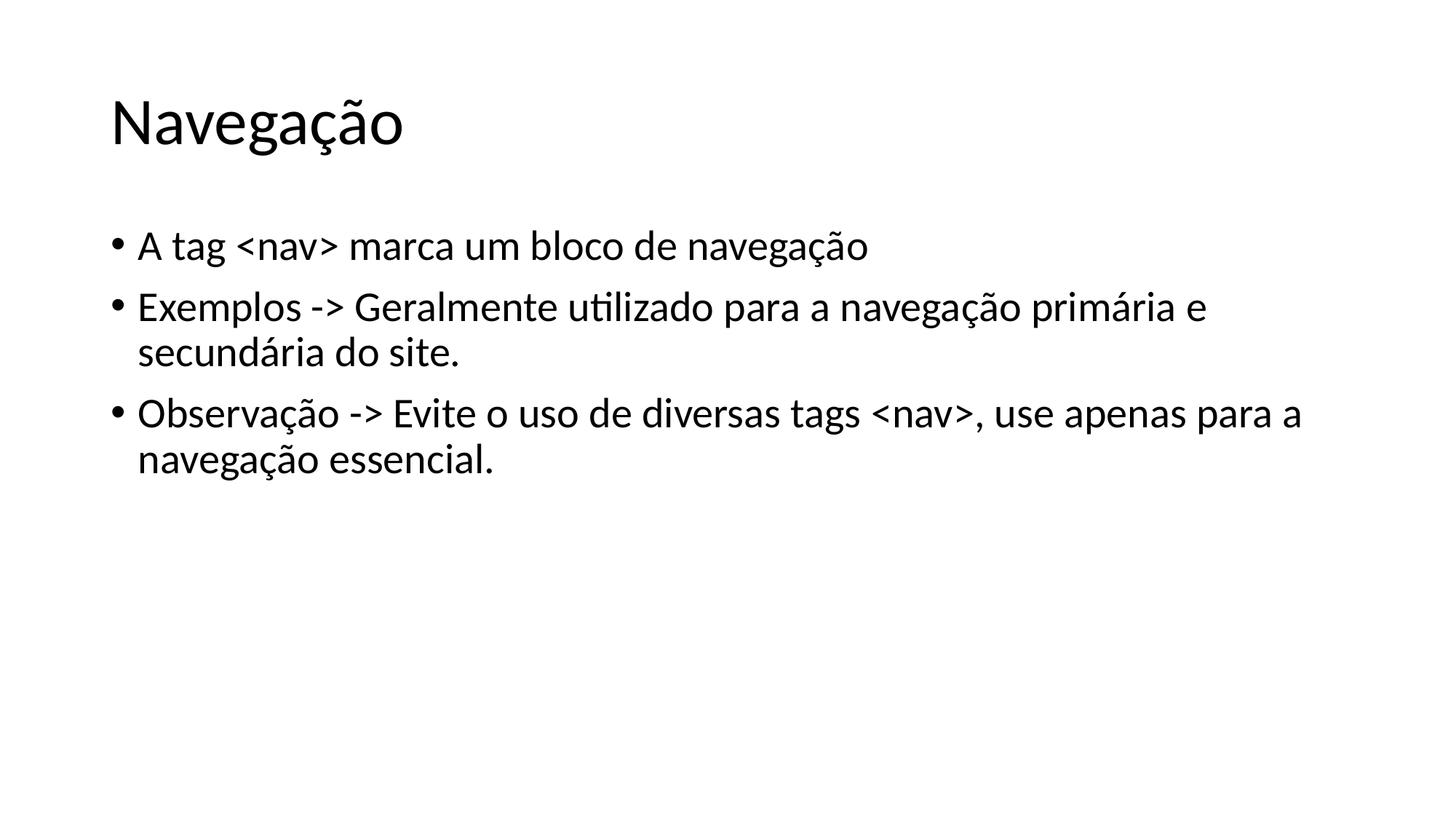

# Navegação
A tag <nav> marca um bloco de navegação
Exemplos -> Geralmente utilizado para a navegação primária e secundária do site.
Observação -> Evite o uso de diversas tags <nav>, use apenas para a navegação essencial.